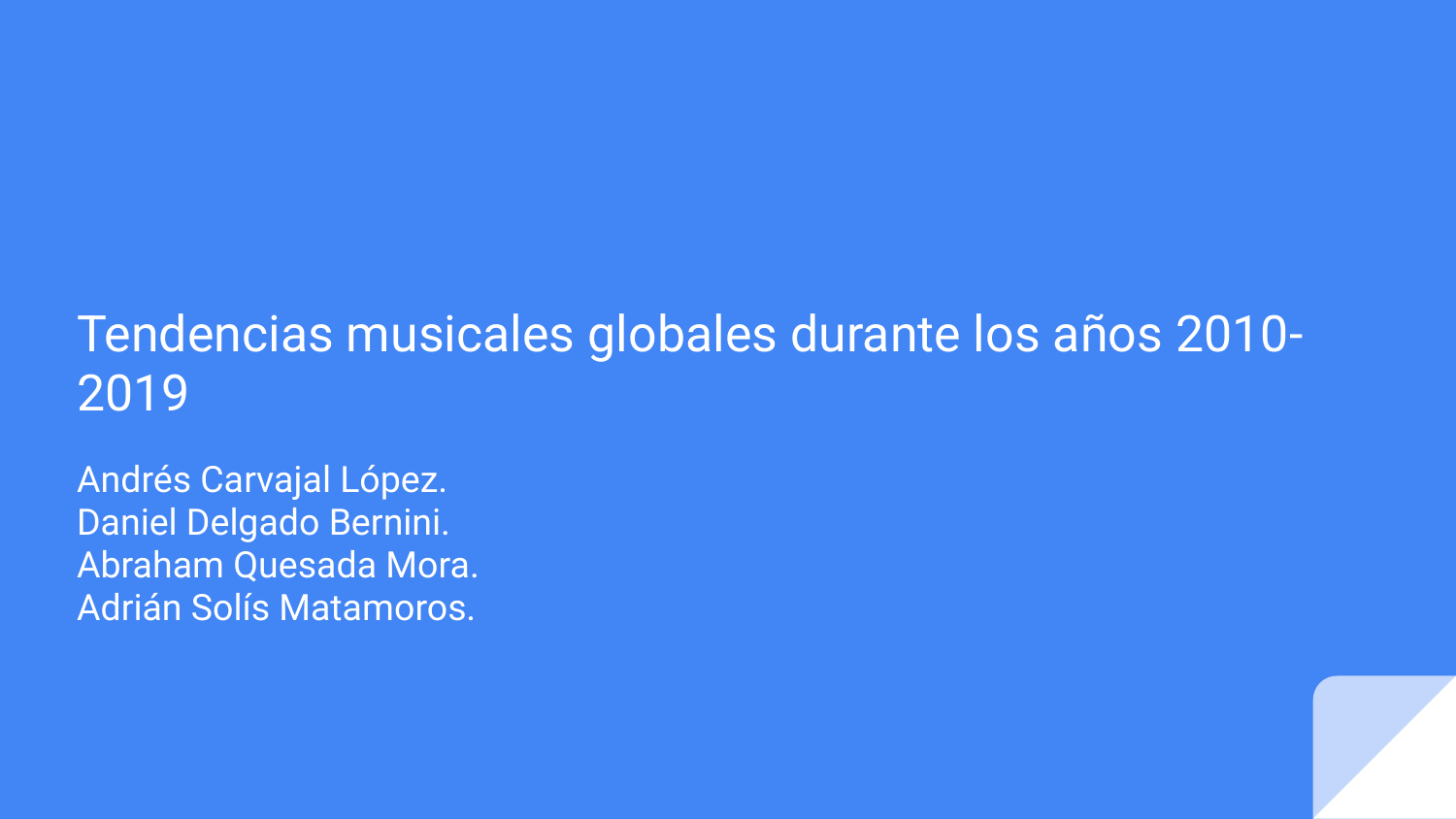

# Tendencias musicales globales durante los años 2010-2019
Andrés Carvajal López.
Daniel Delgado Bernini.
Abraham Quesada Mora.
Adrián Solís Matamoros.